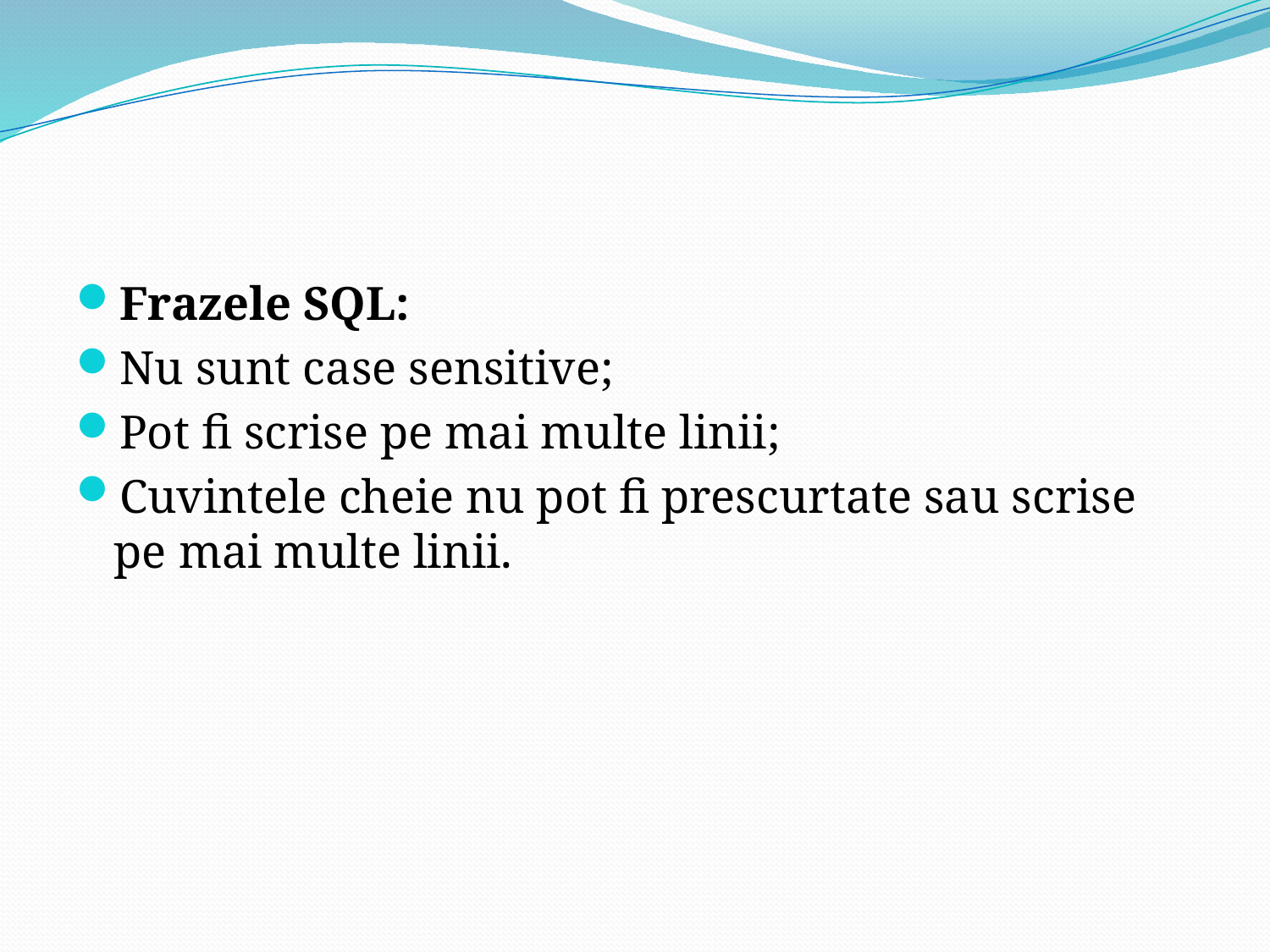

#
Frazele SQL:
Nu sunt case sensitive;
Pot fi scrise pe mai multe linii;
Cuvintele cheie nu pot fi prescurtate sau scrise pe mai multe linii.